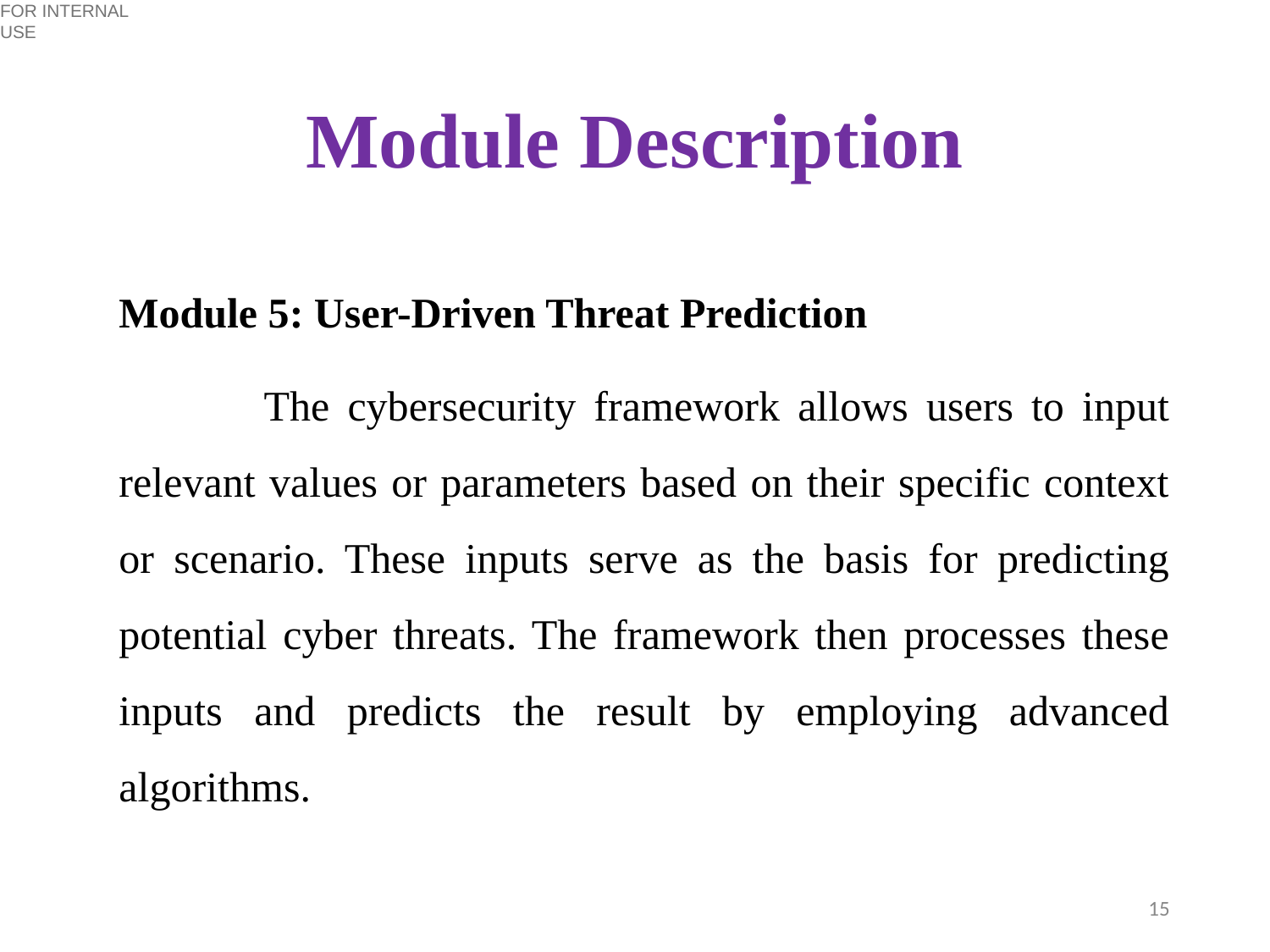

# Module Description
Module 5: User-Driven Threat Prediction
	 The cybersecurity framework allows users to input relevant values or parameters based on their specific context or scenario. These inputs serve as the basis for predicting potential cyber threats. The framework then processes these inputs and predicts the result by employing advanced algorithms.
15